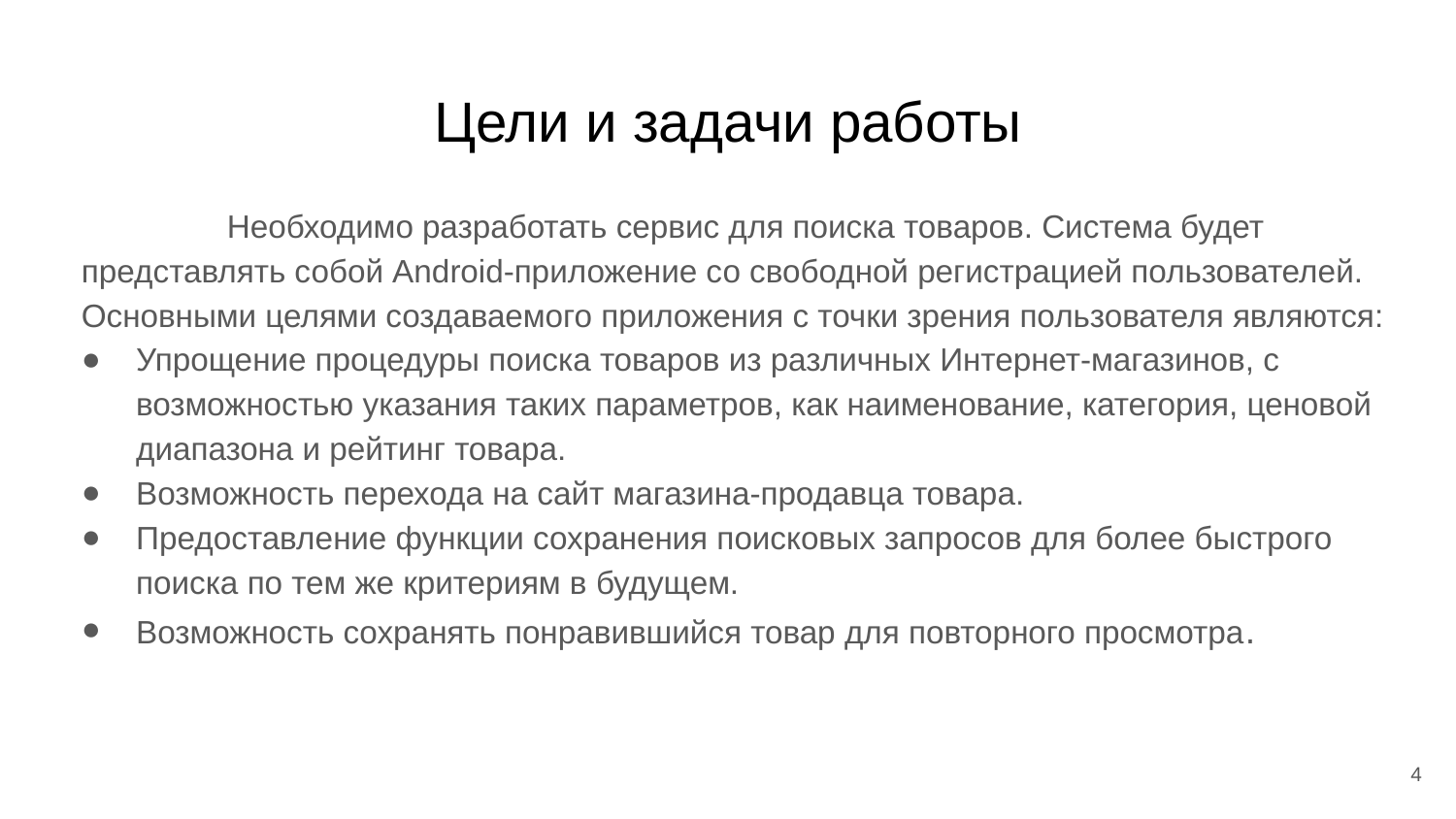

# Цели и задачи работы
	Необходимо разработать сервис для поиска товаров. Система будет представлять собой Android-приложение со свободной регистрацией пользователей. Основными целями создаваемого приложения с точки зрения пользователя являются:
Упрощение процедуры поиска товаров из различных Интернет-магазинов, с возможностью указания таких параметров, как наименование, категория, ценовой диапазона и рейтинг товара.
Возможность перехода на сайт магазина-продавца товара.
Предоставление функции сохранения поисковых запросов для более быстрого поиска по тем же критериям в будущем.
Возможность сохранять понравившийся товар для повторного просмотра.

4